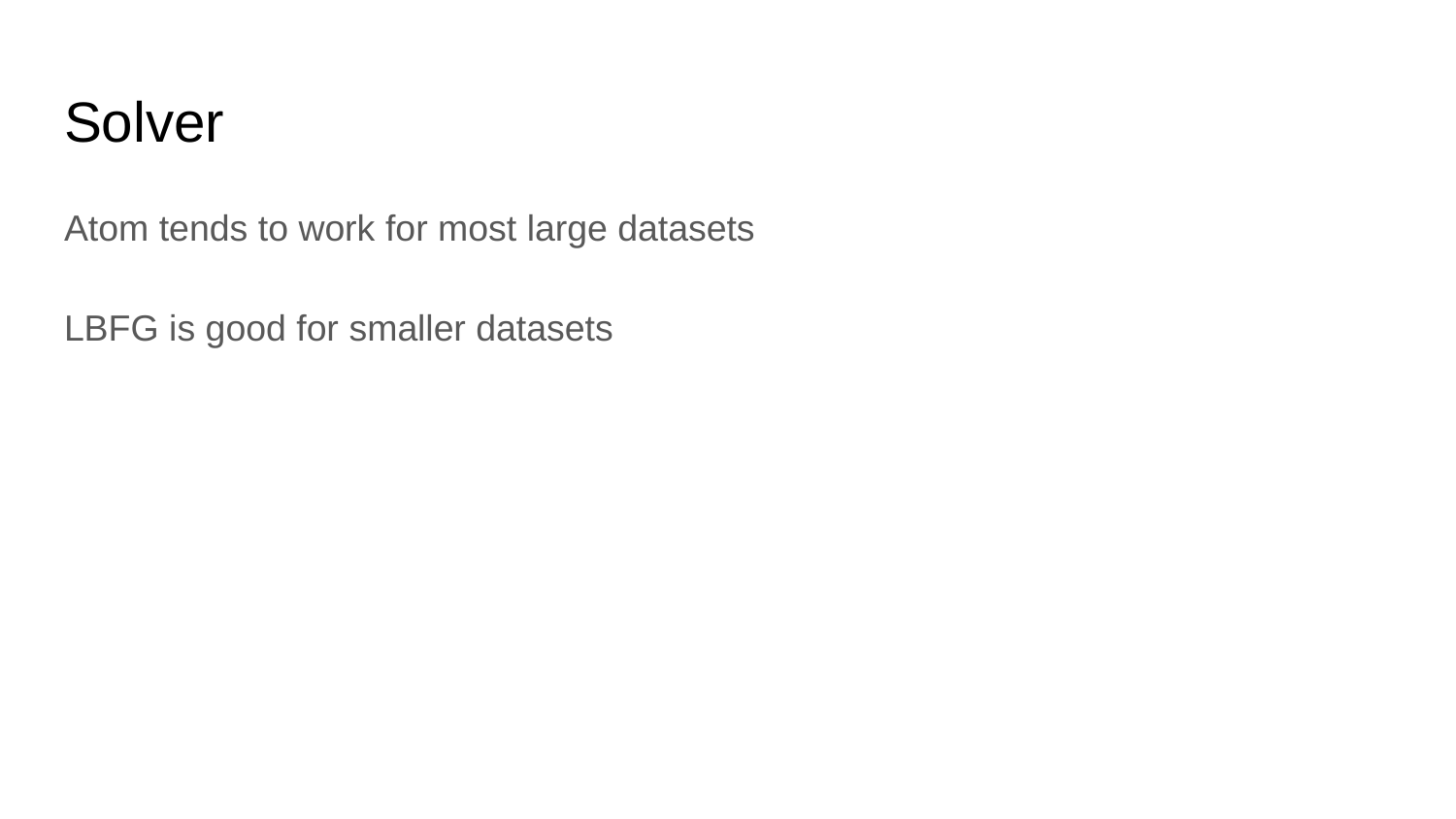

# Solver
Atom tends to work for most large datasets

LBFG is good for smaller datasets